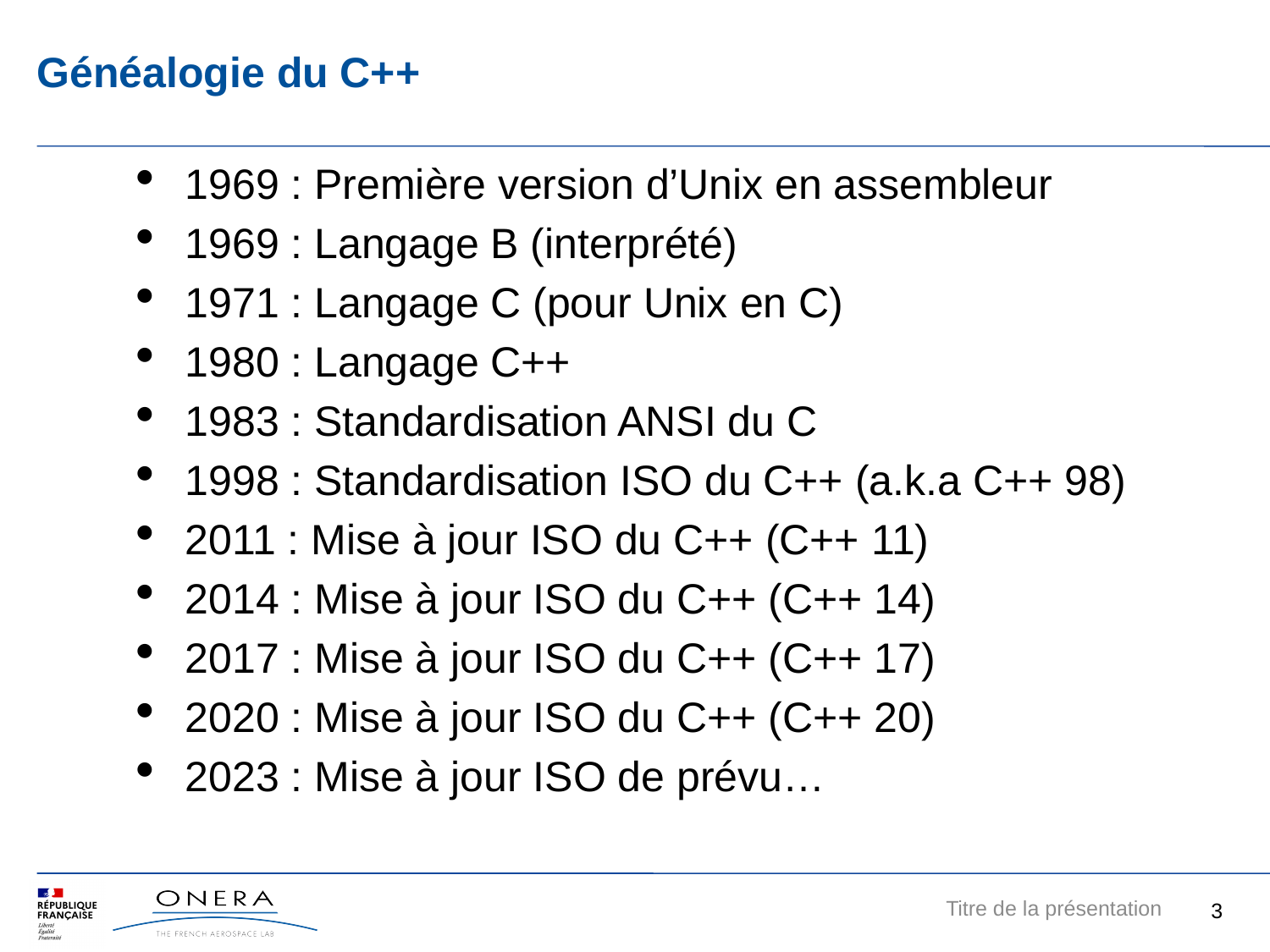

Généalogie du C++
1969 : Première version d’Unix en assembleur
1969 : Langage B (interprété)
1971 : Langage C (pour Unix en C)
1980 : Langage C++
1983 : Standardisation ANSI du C
1998 : Standardisation ISO du C++ (a.k.a C++ 98)
2011 : Mise à jour ISO du C++ (C++ 11)
2014 : Mise à jour ISO du C++ (C++ 14)
2017 : Mise à jour ISO du C++ (C++ 17)
2020 : Mise à jour ISO du C++ (C++ 20)
2023 : Mise à jour ISO de prévu…
3
Titre de la présentation